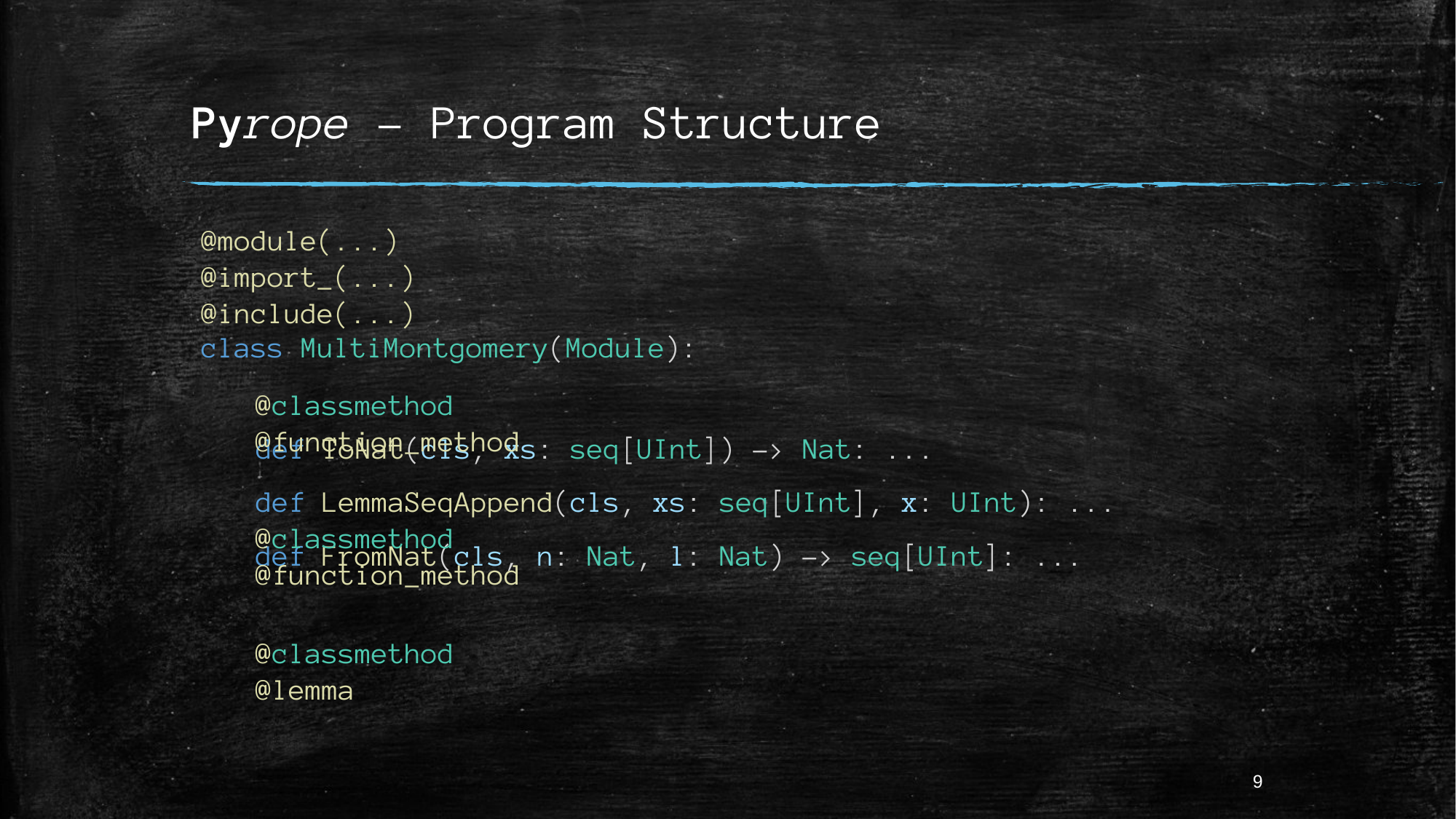

# Pyrope – Program Structure
@module(...)
@import_(...)
@include(...)
class MultiMontgomery(Module):
@classmethod
@function_method
def ToNat(cls, xs: seq[UInt]) -> Nat: ...
def LemmaSeqAppend(cls, xs: seq[UInt], x: UInt): ...
@classmethod
@function_method
def FromNat(cls, n: Nat, l: Nat) -> seq[UInt]: ...
@classmethod
@lemma
9